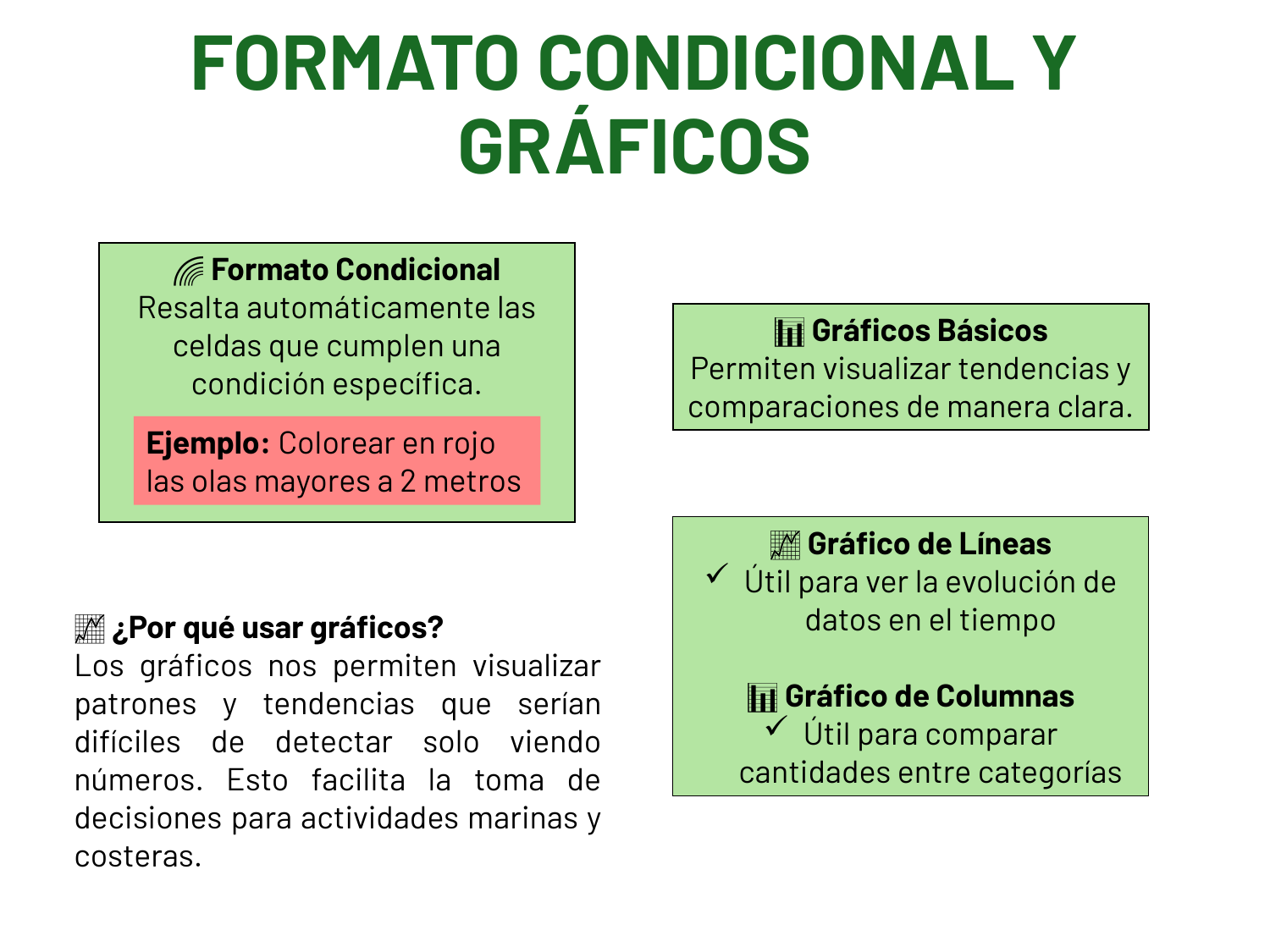

# FORMATO CONDICIONAL Y GRÁFICOS
🌈 Formato Condicional
Resalta automáticamente las celdas que cumplen una condición específica.

📊 Gráficos Básicos
Permiten visualizar tendencias y comparaciones de manera clara.
Ejemplo: Colorear en rojo las olas mayores a 2 metros
📈 Gráfico de Líneas
Útil para ver la evolución de datos en el tiempo

📊 Gráfico de Columnas
Útil para comparar cantidades entre categorías
📈 ¿Por qué usar gráficos?
Los gráficos nos permiten visualizar patrones y tendencias que serían difíciles de detectar solo viendo números. Esto facilita la toma de decisiones para actividades marinas y costeras.